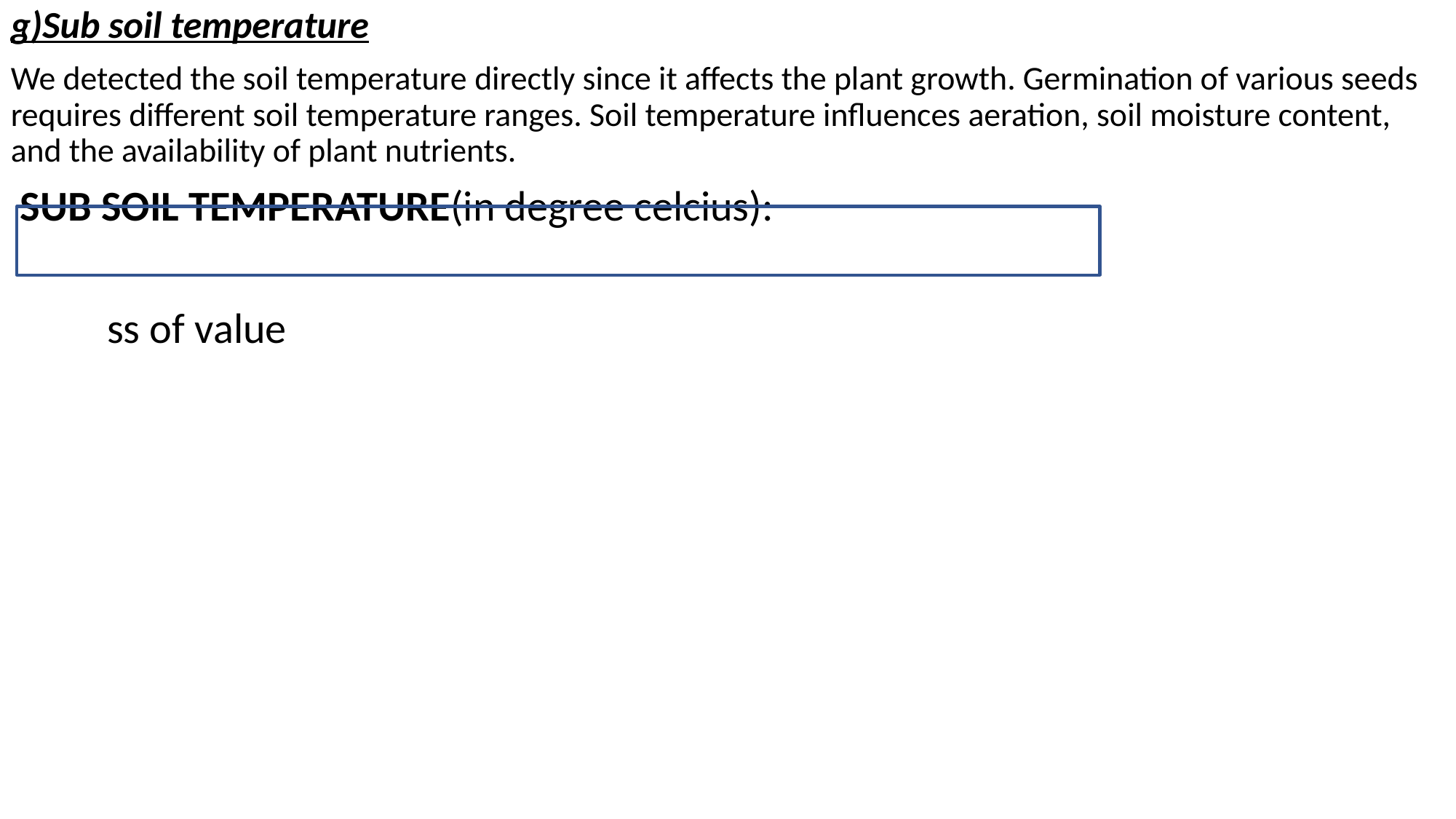

g)Sub soil temperature
We detected the soil temperature directly since it affects the plant growth. Germination of various seeds requires different soil temperature ranges. Soil temperature influences aeration, soil moisture content, and the availability of plant nutrients.
 SUB SOIL TEMPERATURE(in degree celcius):

          ss of value